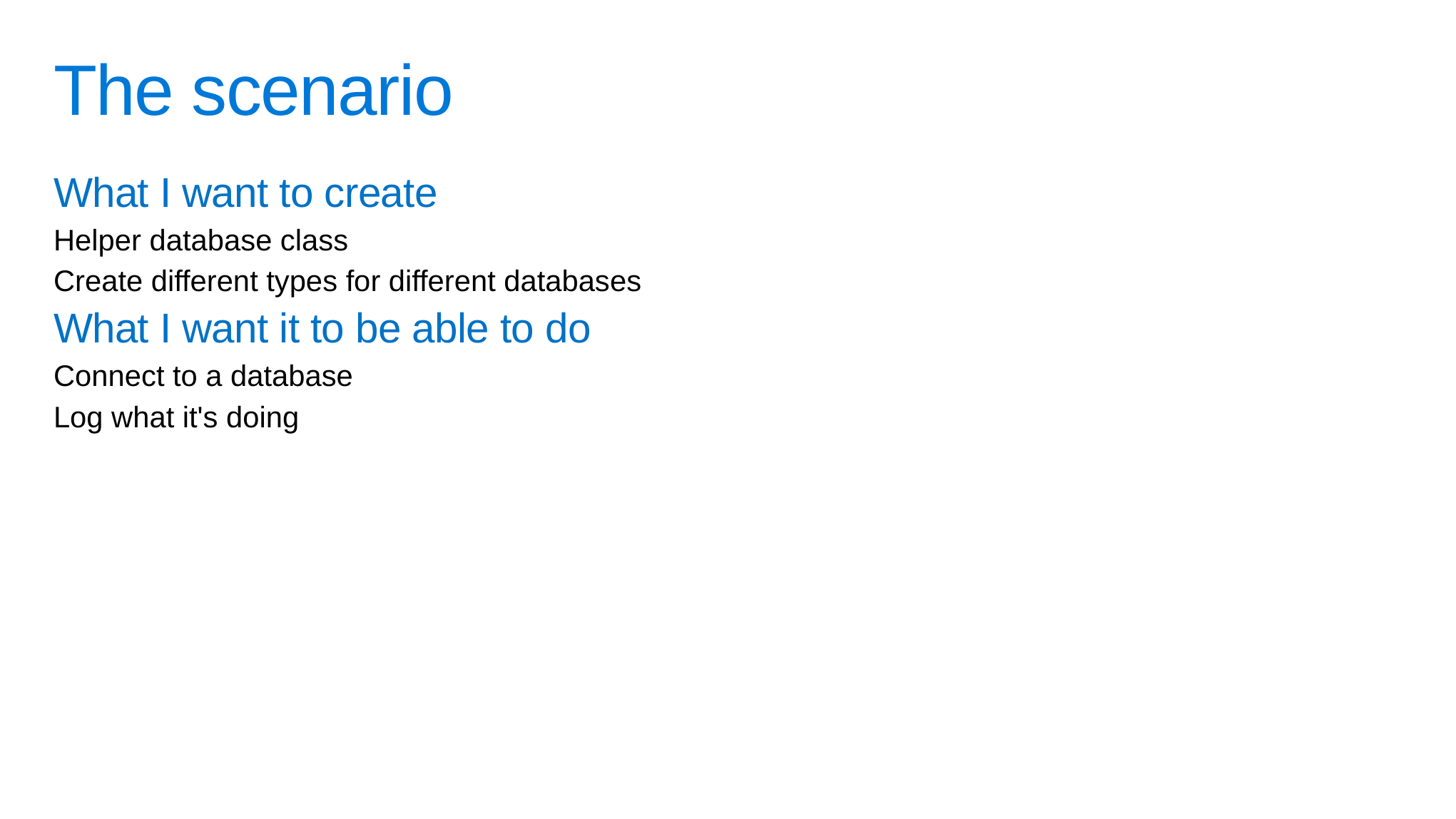

# The scenario
What I want to create
Helper database class
Create different types for different databases
What I want it to be able to do
Connect to a database
Log what it's doing